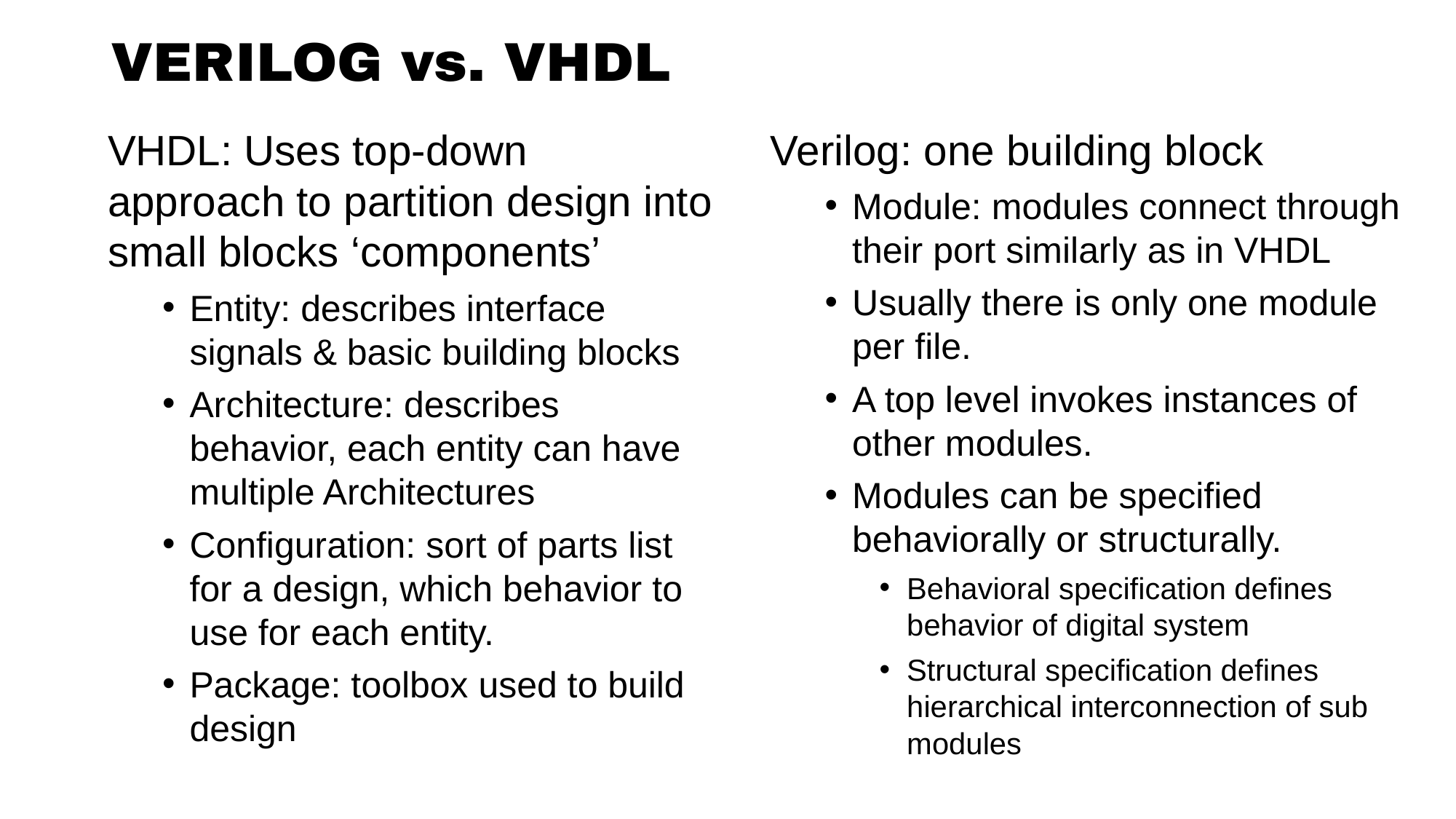

# VERILOG vs. VHDL
VHDL: Uses top-down approach to partition design into small blocks ‘components’
Entity: describes interface signals & basic building blocks
Architecture: describes behavior, each entity can have multiple Architectures
Configuration: sort of parts list for a design, which behavior to use for each entity.
Package: toolbox used to build design
Verilog: one building block
Module: modules connect through their port similarly as in VHDL
Usually there is only one module per file.
A top level invokes instances of other modules.
Modules can be specified behaviorally or structurally.
Behavioral specification defines behavior of digital system
Structural specification defines hierarchical interconnection of sub modules